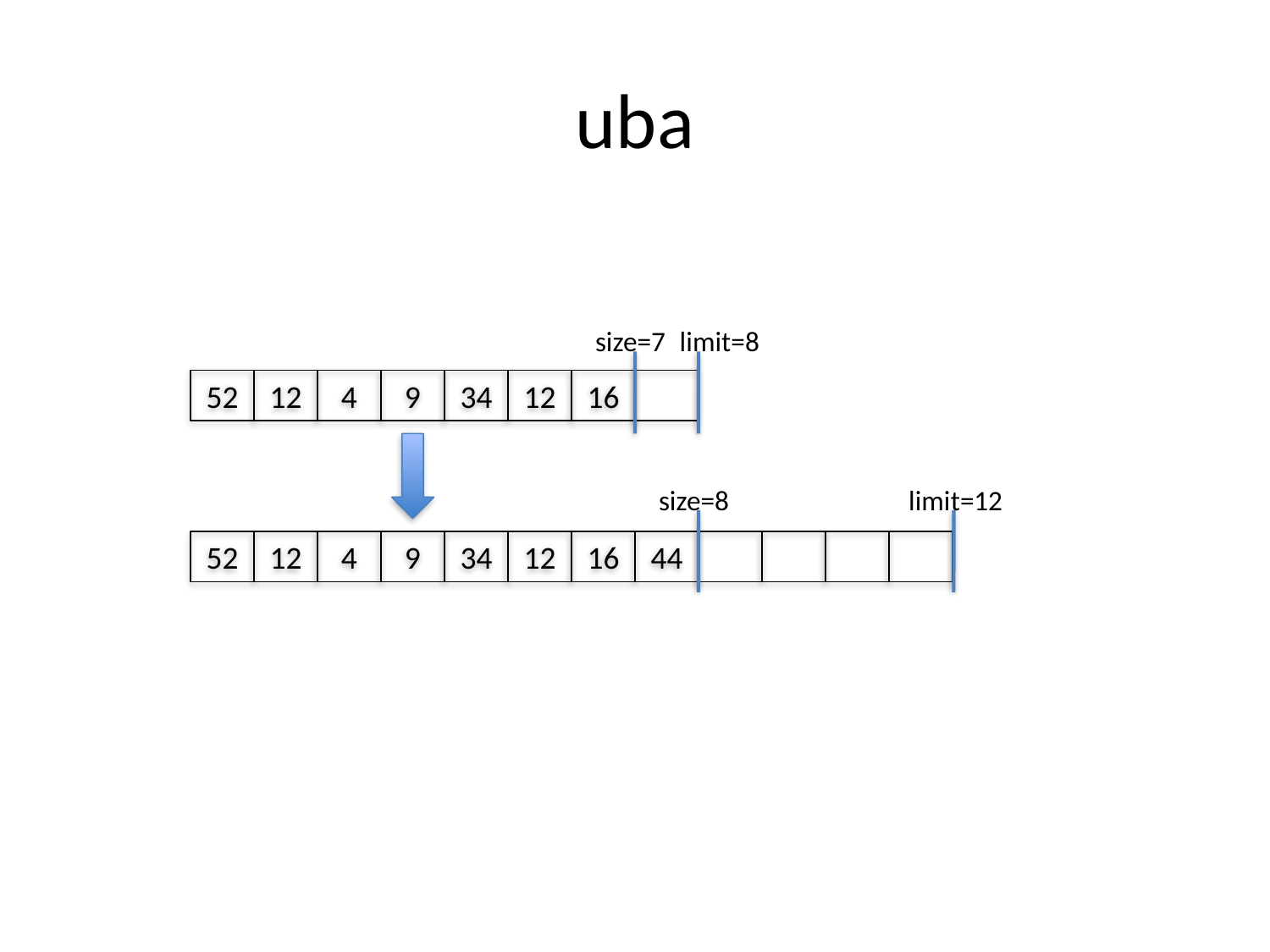

# uba
size=7
limit=8
52
12
4
9
34
12
16

size=8
limit=12
52
12
4
9
34
12
16
44